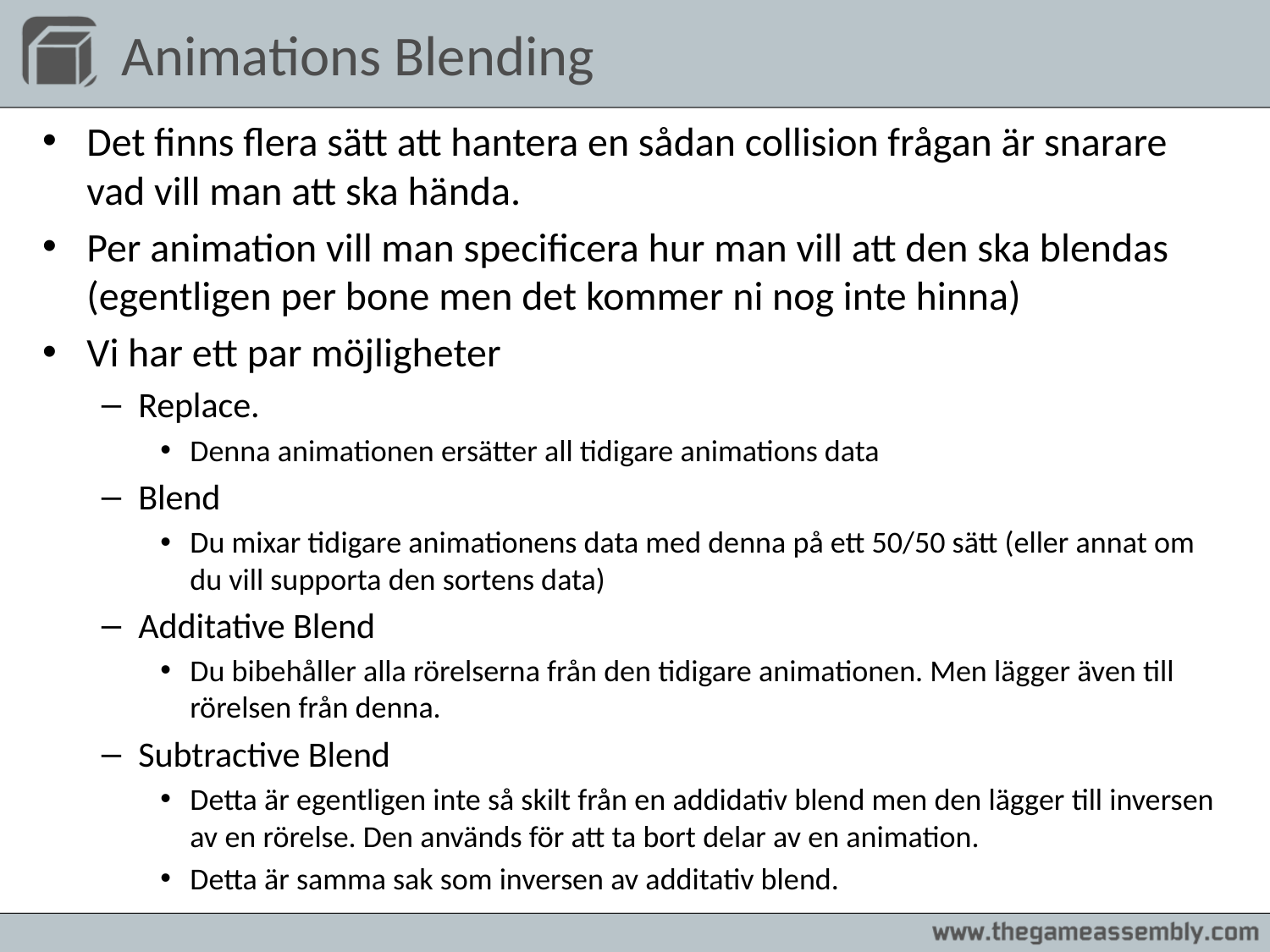

# Animations Blending
Det finns flera sätt att hantera en sådan collision frågan är snarare vad vill man att ska hända.
Per animation vill man specificera hur man vill att den ska blendas (egentligen per bone men det kommer ni nog inte hinna)
Vi har ett par möjligheter
Replace.
Denna animationen ersätter all tidigare animations data
Blend
Du mixar tidigare animationens data med denna på ett 50/50 sätt (eller annat om du vill supporta den sortens data)
Additative Blend
Du bibehåller alla rörelserna från den tidigare animationen. Men lägger även till rörelsen från denna.
Subtractive Blend
Detta är egentligen inte så skilt från en addidativ blend men den lägger till inversen av en rörelse. Den används för att ta bort delar av en animation.
Detta är samma sak som inversen av additativ blend.